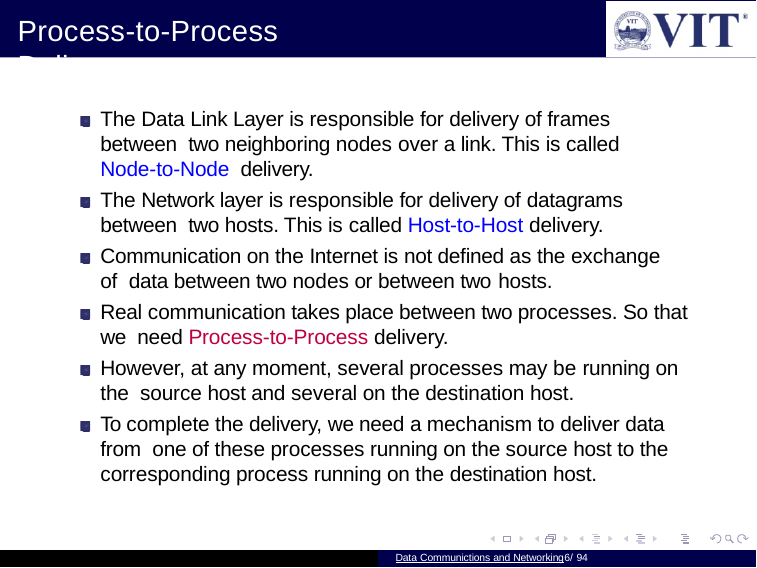

# Process-to-Process Delivery
The Data Link Layer is responsible for delivery of frames between  two neighboring nodes over a link. This is called Node-to-Node  delivery.
The Network layer is responsible for delivery of datagrams between  two hosts. This is called Host-to-Host delivery.
Communication on the Internet is not defined as the exchange of  data between two nodes or between two hosts.
Real communication takes place between two processes. So that we  need Process-to-Process delivery.
However, at any moment, several processes may be running on the  source host and several on the destination host.
To complete the delivery, we need a mechanism to deliver data from  one of these processes running on the source host to the  corresponding process running on the destination host.

Data Communictions and Networking6/ 94